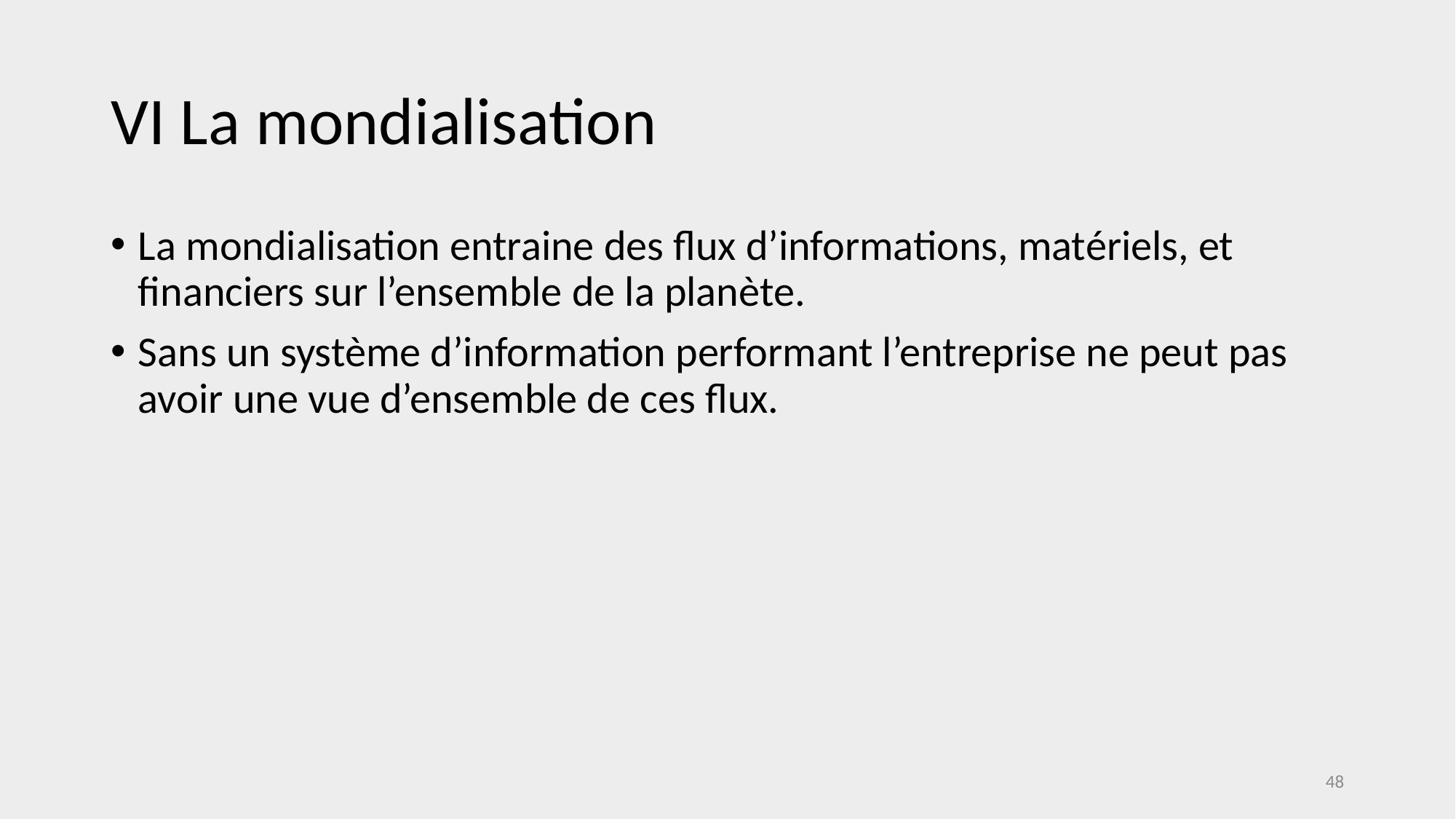

# VI La mondialisation
La mondialisation entraine des flux d’informations, matériels, et financiers sur l’ensemble de la planète.
Sans un système d’information performant l’entreprise ne peut pas avoir une vue d’ensemble de ces flux.

48